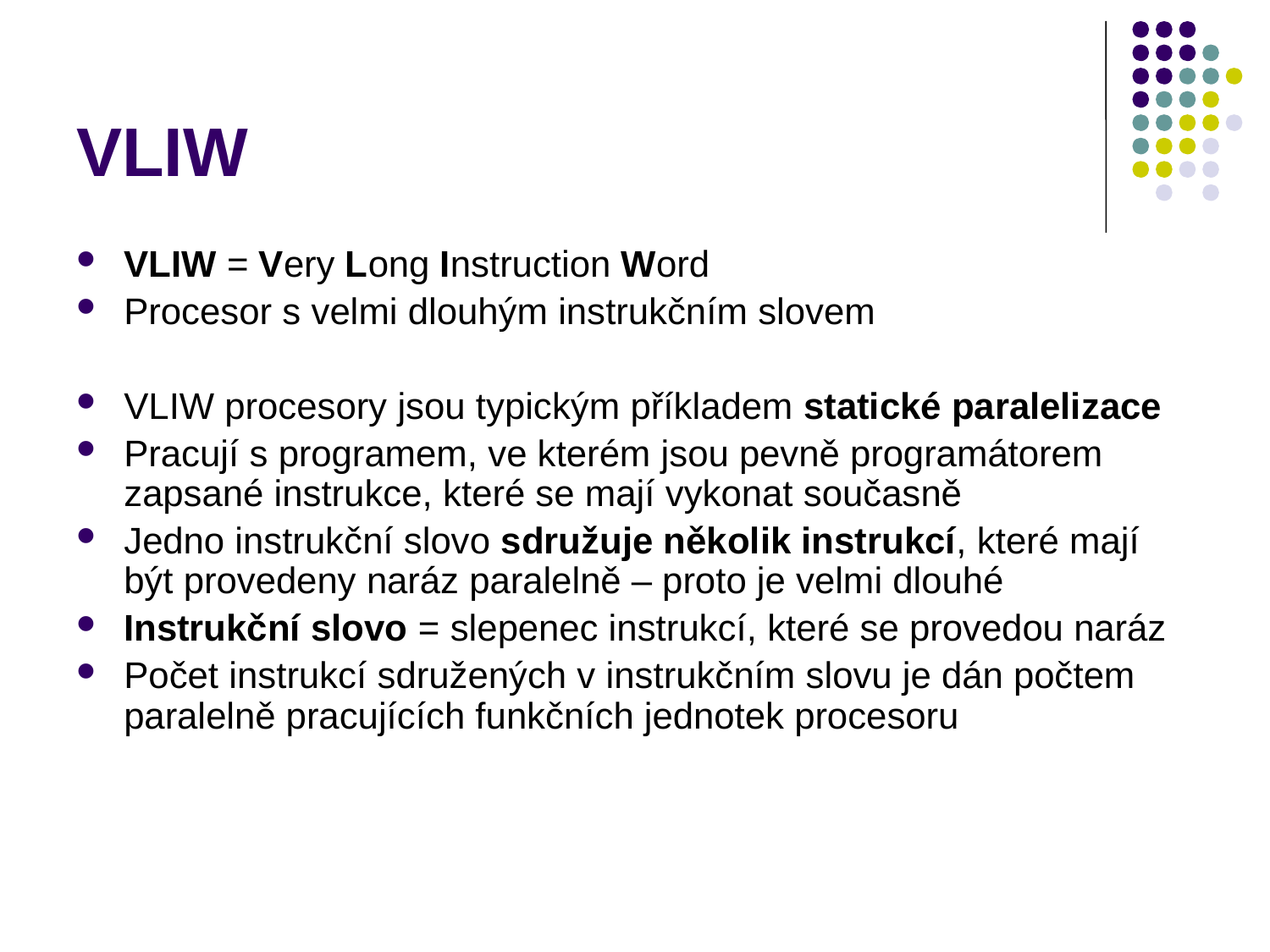

# VLIW
VLIW = Very Long Instruction Word
Procesor s velmi dlouhým instrukčním slovem

VLIW procesory jsou typickým příkladem statické paralelizace
Pracují s programem, ve kterém jsou pevně programátorem zapsané instrukce, které se mají vykonat současně
Jedno instrukční slovo sdružuje několik instrukcí, které mají být provedeny naráz paralelně – proto je velmi dlouhé
Instrukční slovo = slepenec instrukcí, které se provedou naráz
Počet instrukcí sdružených v instrukčním slovu je dán počtem paralelně pracujících funkčních jednotek procesoru